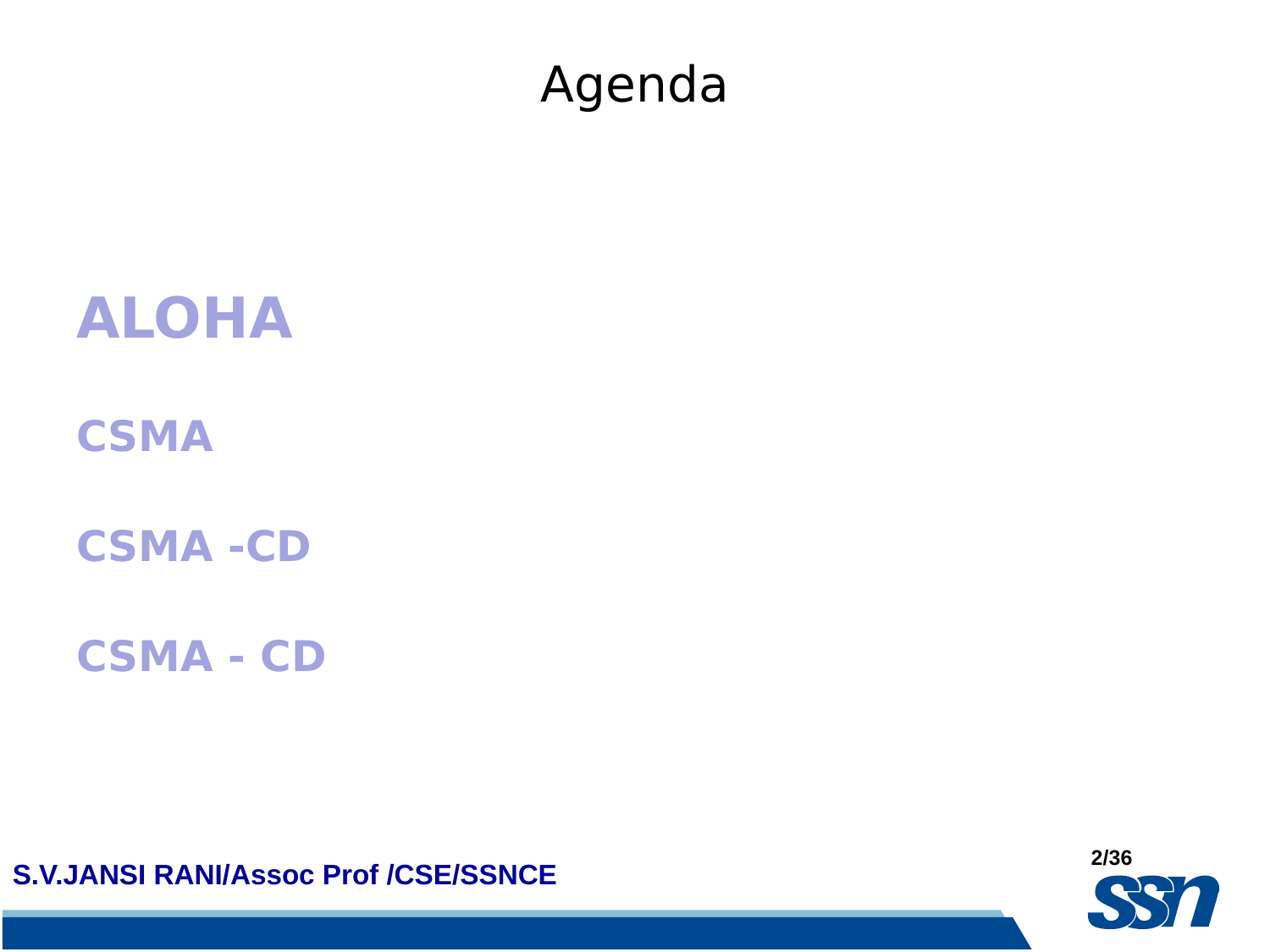

# Agenda

ALOHA
CSMA
CSMA -CD
CSMA - CD